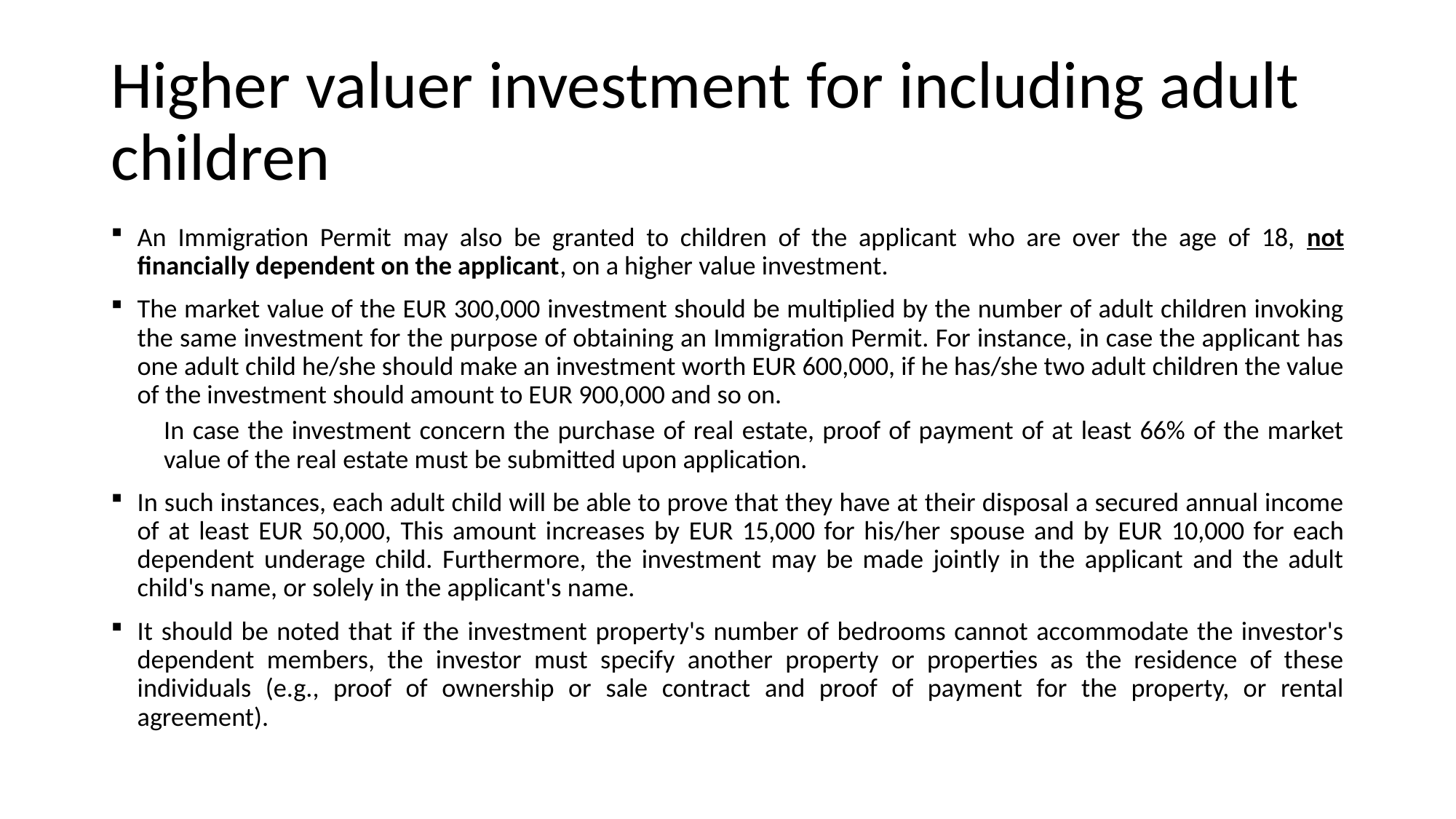

# Higher valuer investment for including adult children
An Immigration Permit may also be granted to children of the applicant who are over the age of 18, not financially dependent on the applicant, on a higher value investment.
The market value of the EUR 300,000 investment should be multiplied by the number of adult children invoking the same investment for the purpose of obtaining an Immigration Permit. For instance, in case the applicant has one adult child he/she should make an investment worth EUR 600,000, if he has/she two adult children the value of the investment should amount to EUR 900,000 and so on.
In case the investment concern the purchase of real estate, proof of payment of at least 66% of the market value of the real estate must be submitted upon application.
In such instances, each adult child will be able to prove that they have at their disposal a secured annual income of at least EUR 50,000, This amount increases by EUR 15,000 for his/her spouse and by EUR 10,000 for each dependent underage child. Furthermore, the investment may be made jointly in the applicant and the adult child's name, or solely in the applicant's name.
It should be noted that if the investment property's number of bedrooms cannot accommodate the investor's dependent members, the investor must specify another property or properties as the residence of these individuals (e.g., proof of ownership or sale contract and proof of payment for the property, or rental agreement).